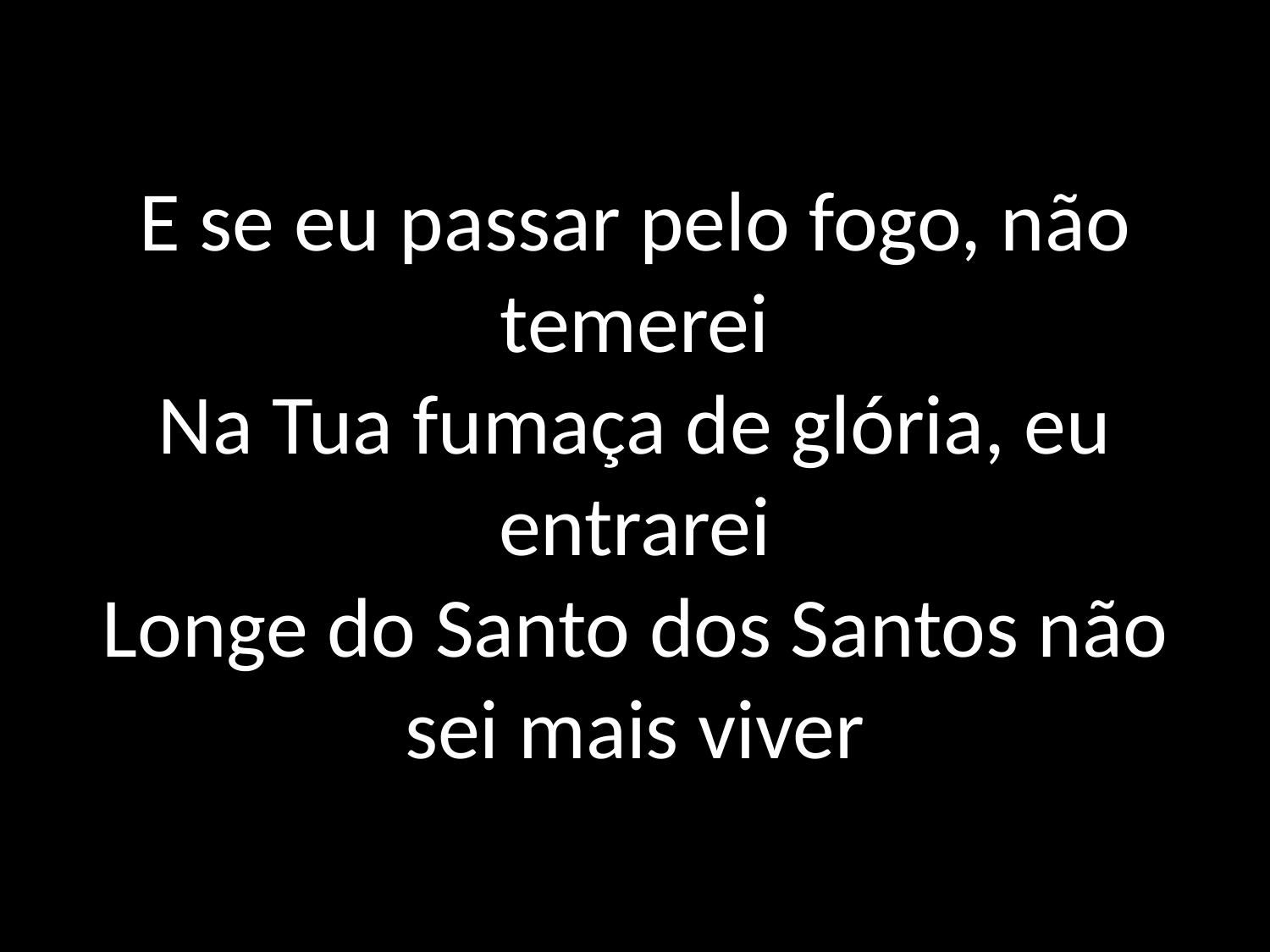

# E se eu passar pelo fogo, não temerei Na Tua fumaça de glória, eu entrarei Longe do Santo dos Santos não sei mais viver